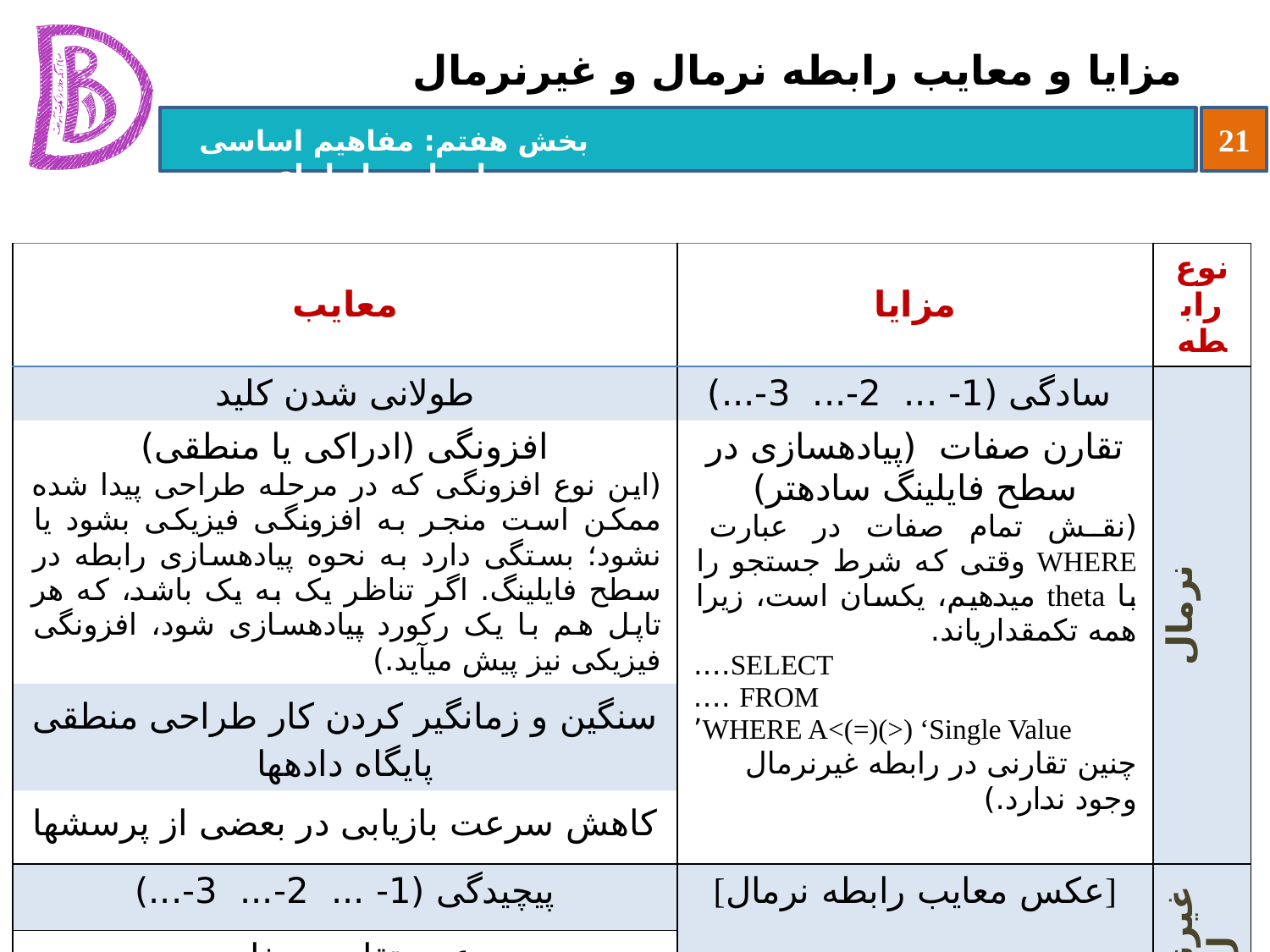

# مزایا و معایب رابطه نرمال و غیرنرمال
| معایب | مزایا | نوع رابطه |
| --- | --- | --- |
| طولانی شدن کلید | سادگی (1- ... 2-... 3-...) | نرمال |
| افزونگی (ادراکی یا منطقی) (این نوع افزونگی که در مرحله طراحی پیدا شده ممکن است منجر به افزونگی فیزیکی بشود یا نشود؛ بستگی دارد به نحوه پیاده‏سازی رابطه در سطح فایلینگ. اگر تناظر یک به یک باشد، که هر تاپل هم با یک رکورد پیاده‏سازی شود، افزونگی فیزیکی نیز پیش می‏آید.) | تقارن صفات (پیاده‏سازی در سطح فایلینگ ساده‏تر) (نقش تمام صفات در عبارت WHERE وقتی که شرط جستجو را با theta می‏دهیم، یکسان است، زیرا همه تک‏مقداری‏اند. SELECT…. FROM …. WHERE A<(=)(>) ‘Single Value’ چنین تقارنی در رابطه غیرنرمال وجود ندارد.) |  |
| سنگین و زمانگیر کردن کار طراحی منطقی پایگاه داده‏ها |  |  |
| کاهش سرعت بازیابی در بعضی از پرسش‏ها |  |  |
| پیچیدگی (1- ... 2-... 3-...) | [عکس معایب رابطه نرمال] | غیرنرمال |
| عدم تقارن صفات |  |  |